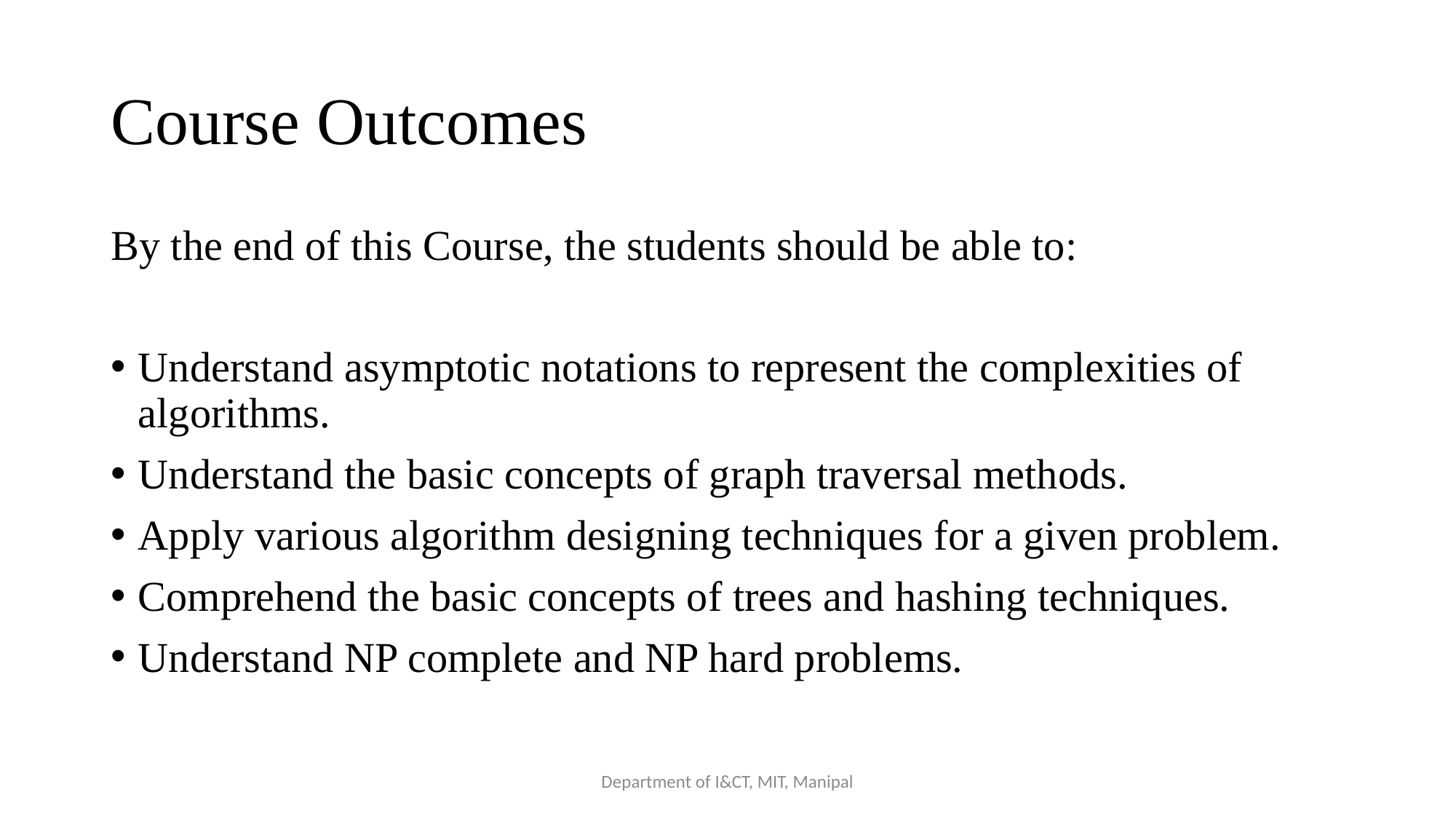

# Course Outcomes
By the end of this Course, the students should be able to:

Understand asymptotic notations to represent the complexities of algorithms.
Understand the basic concepts of graph traversal methods.
Apply various algorithm designing techniques for a given problem.
Comprehend the basic concepts of trees and hashing techniques.
Understand NP complete and NP hard problems.

Department of I&CT, MIT, Manipal